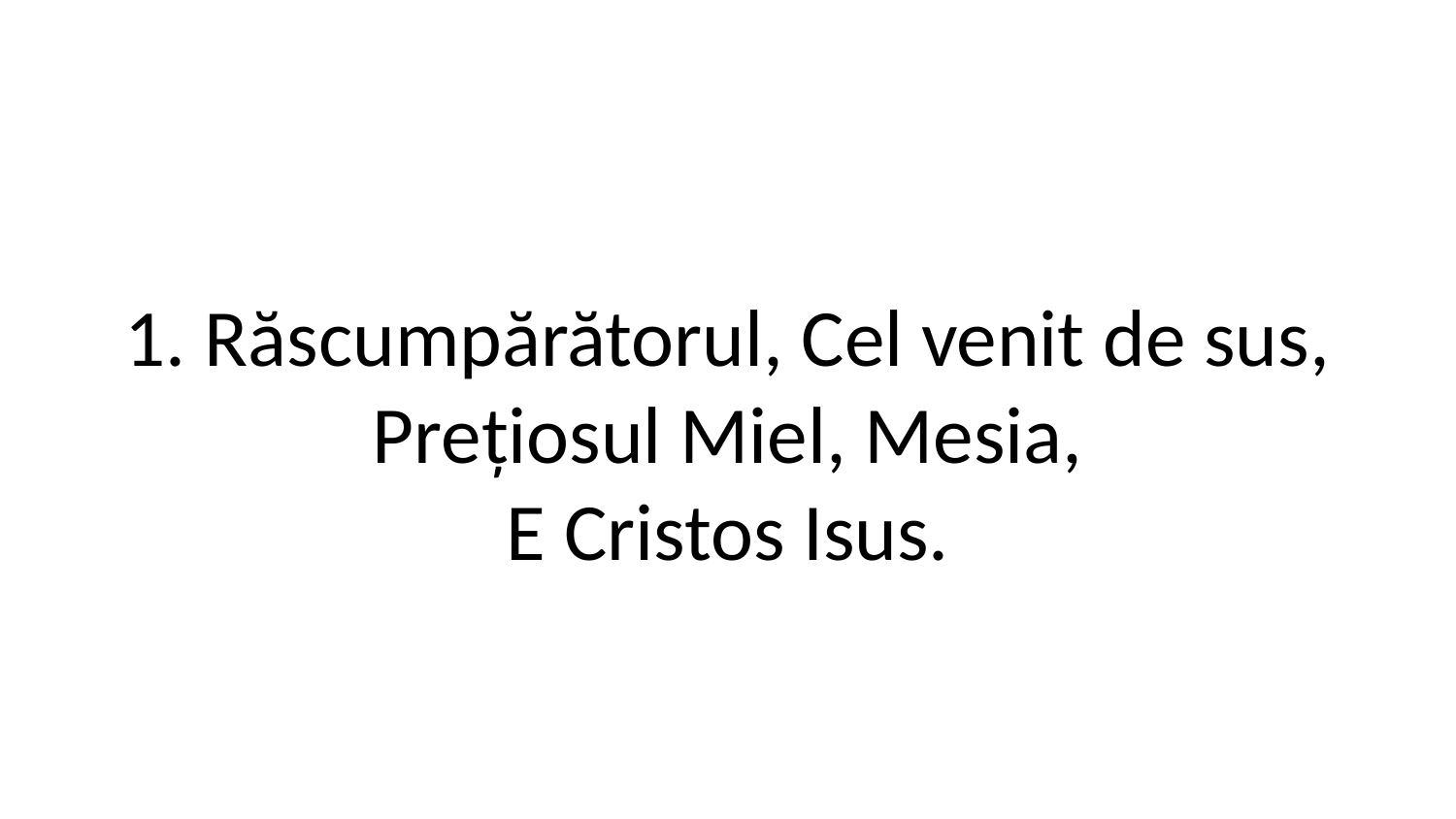

1. Răscumpărătorul, Cel venit de sus,
Prețiosul Miel, Mesia,
E Cristos Isus.